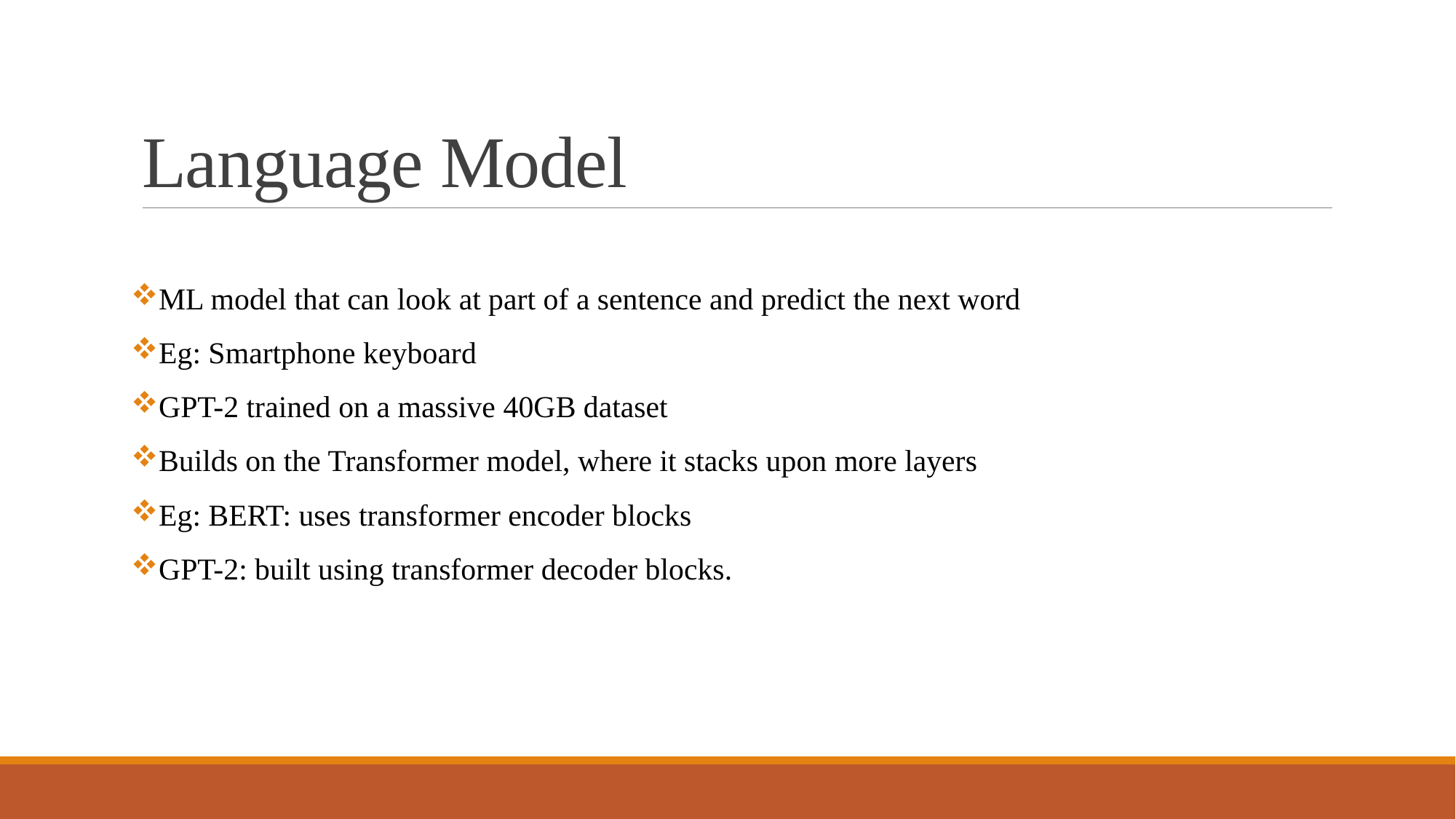

# Language Model

ML model that can look at part of a sentence and predict the next word
Eg: Smartphone keyboard
GPT-2 trained on a massive 40GB dataset
Builds on the Transformer model, where it stacks upon more layers
Eg: BERT: uses transformer encoder blocks
GPT-2: built using transformer decoder blocks.